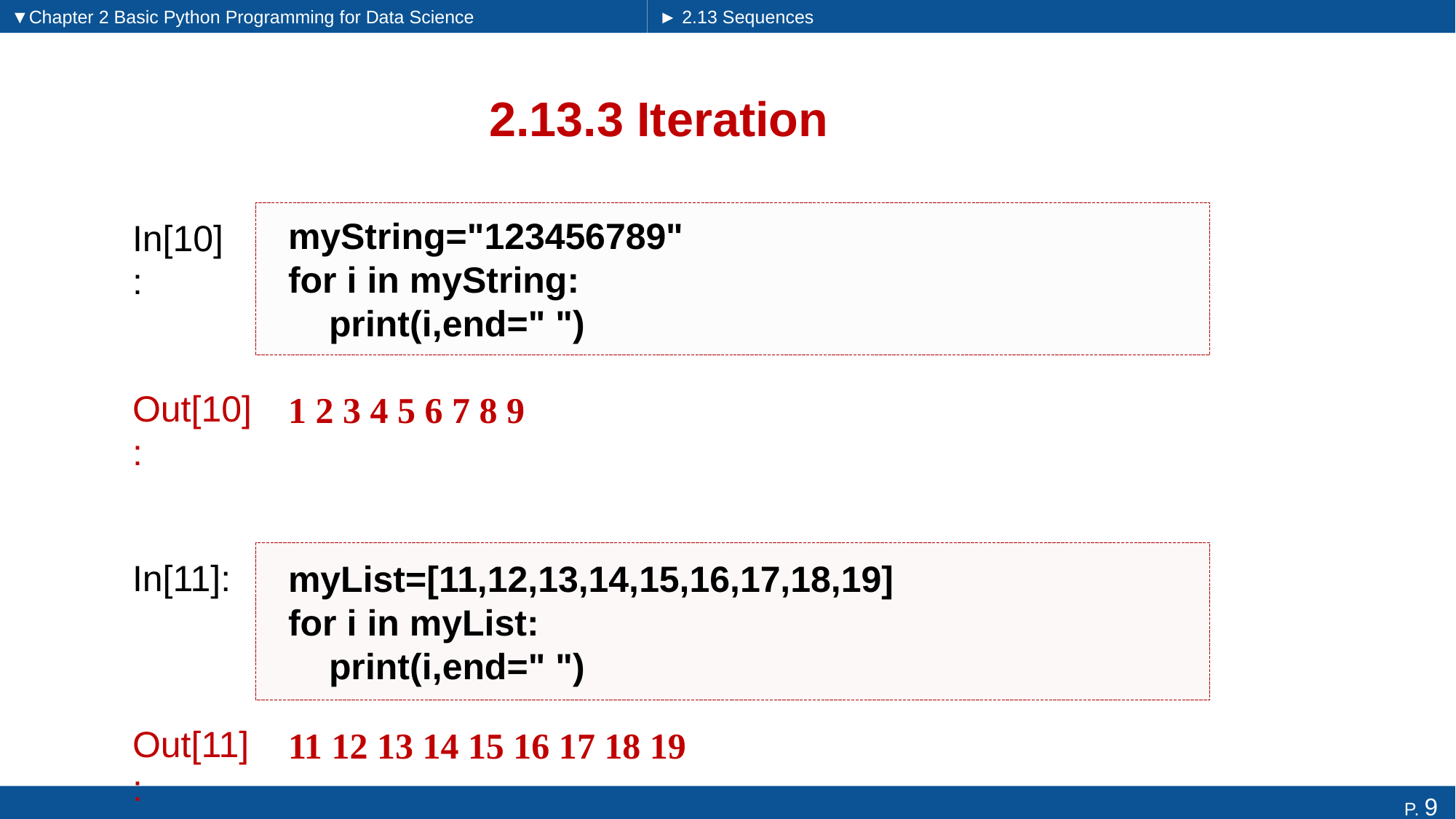

▼Chapter 2 Basic Python Programming for Data Science
► 2.13 Sequences
# 2.13.3 Iteration
myString="123456789"
for i in myString:
    print(i,end=" ")
In[10]:
1 2 3 4 5 6 7 8 9
Out[10]:
myList=[11,12,13,14,15,16,17,18,19]
for i in myList:
    print(i,end=" ")
In[11]:
11 12 13 14 15 16 17 18 19
Out[11]: